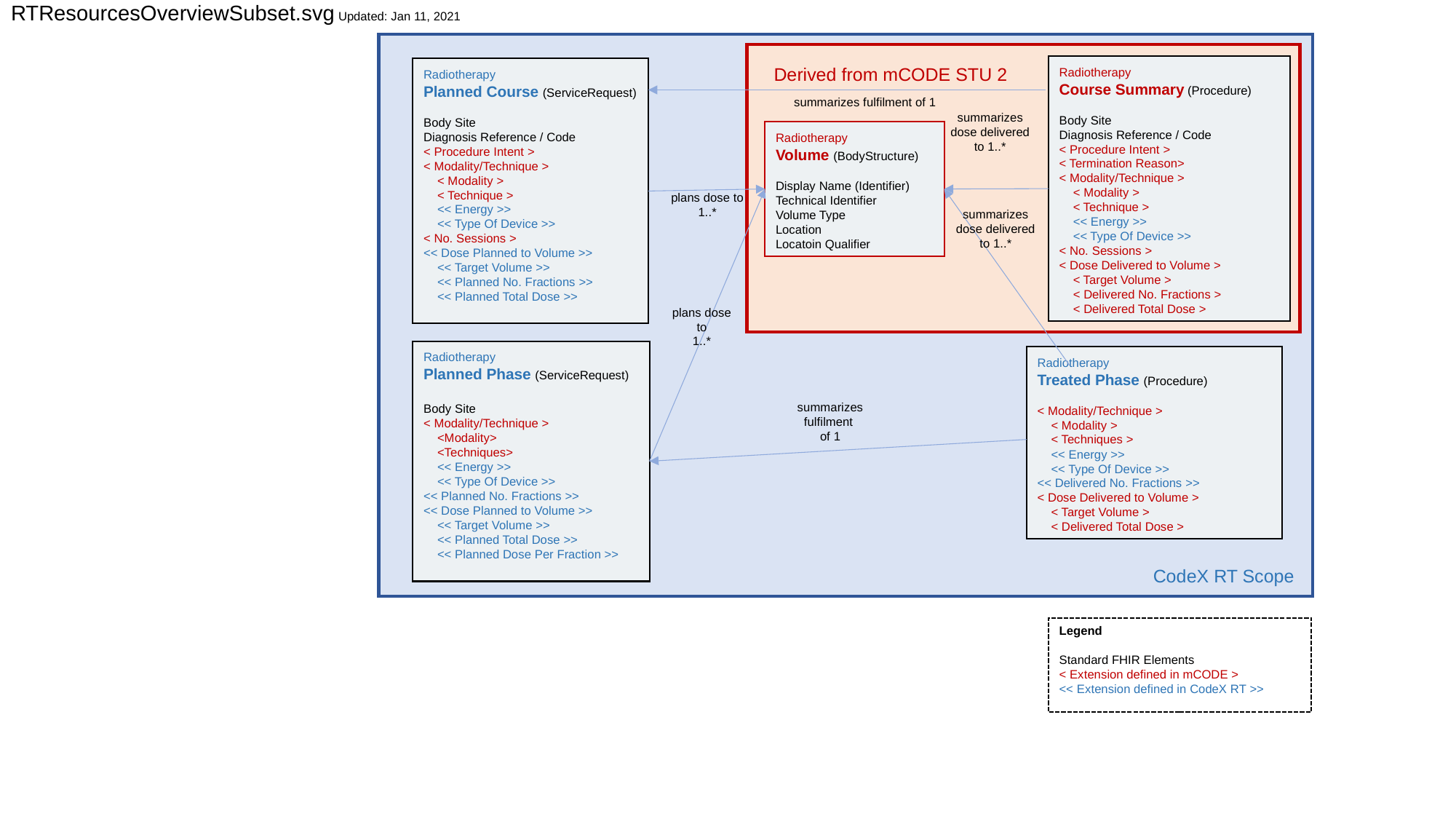

RTResourcesOverviewSubset.svg	Updated: Jan 11, 2021

Derived from mCODE STU 2
Radiotherapy
Course Summary (Procedure)

Body Site
Diagnosis Reference / Code
< Procedure Intent >
< Termination Reason>
< Modality/Technique >
    < Modality >
    < Technique >
    << Energy >>
    << Type Of Device >>
< No. Sessions >
< Dose Delivered to Volume >
    < Target Volume >
    < Delivered No. Fractions >
    < Delivered Total Dose >
Radiotherapy
Planned Course (ServiceRequest)

Body Site
Diagnosis Reference / Code
< Procedure Intent >
< Modality/Technique >
    < Modality >
    < Technique >
    << Energy >>
    << Type Of Device >>
< No. Sessions >
<< Dose Planned to Volume >>
    << Target Volume >>
    << Planned No. Fractions >>
    << Planned Total Dose >>

summarizes fulfilment of 1
summarizes dose delivered to 1..*
Radiotherapy
Volume (BodyStructure)

Display Name (Identifier)
Technical Identifier
Volume Type
Location
Locatoin Qualifier
plans dose to
1..*
summarizes dose delivered to 1..*
plans dose to
1..*
Radiotherapy
Planned Phase (ServiceRequest)
Body Site
< Modality/Technique >
    <Modality>
    <Techniques>
    << Energy >>
    << Type Of Device >>
<< Planned No. Fractions >>
<< Dose Planned to Volume >>
    << Target Volume >>
    << Planned Total Dose >>
    << Planned Dose Per Fraction >>
Radiotherapy
Treated Phase (Procedure)
< Modality/Technique >
    < Modality >
    < Techniques >
    << Energy >>
    << Type Of Device >>
<< Delivered No. Fractions >>
< Dose Delivered to Volume >
    < Target Volume >
    < Delivered Total Dose >
summarizes fulfilment
of 1
CodeX RT Scope
Legend

Standard FHIR Elements
< Extension defined in mCODE >
<< Extension defined in CodeX RT >>